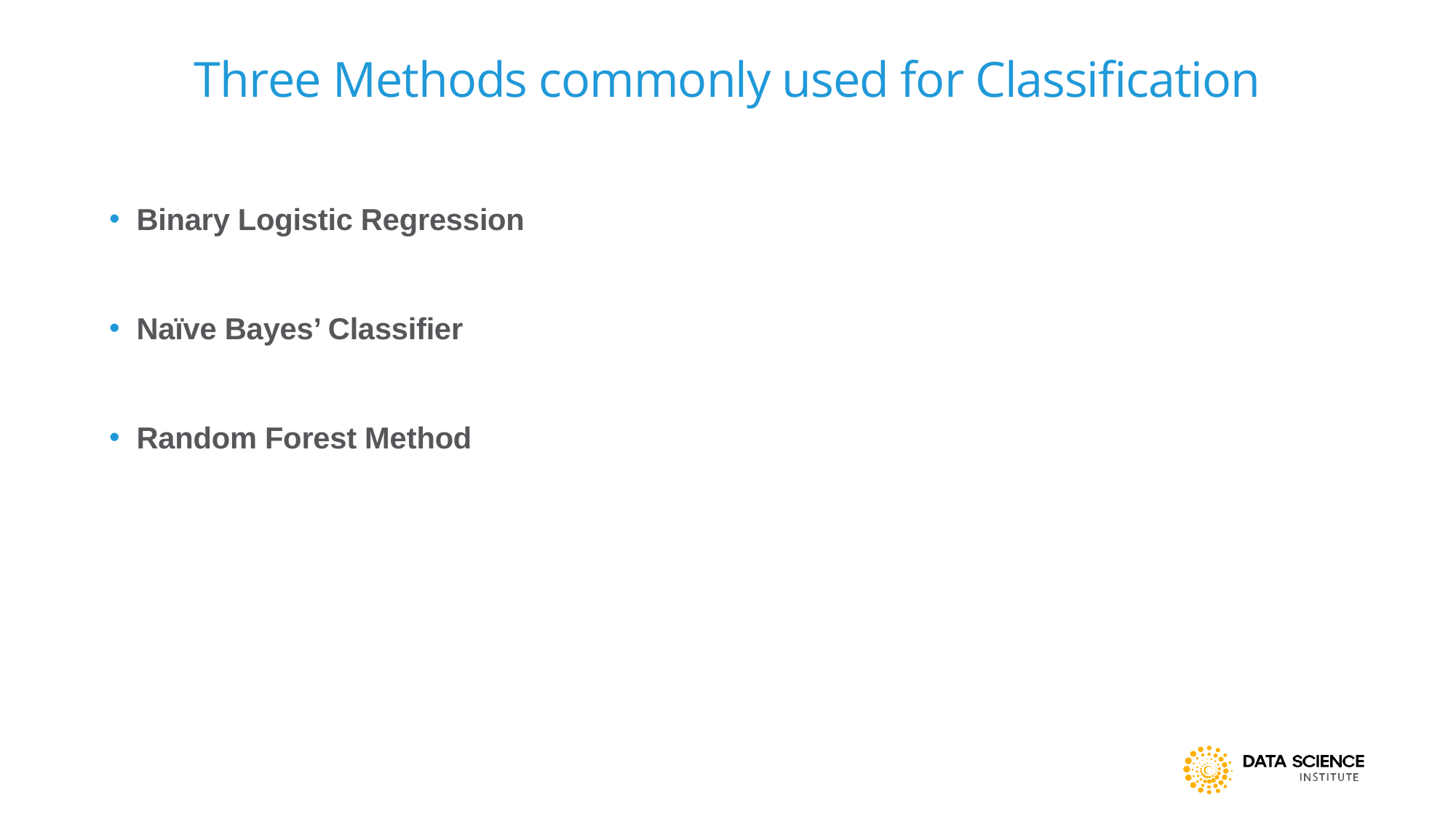

# Three Methods commonly used for Classification
Binary Logistic Regression
Naïve Bayes’ Classifier
Random Forest Method